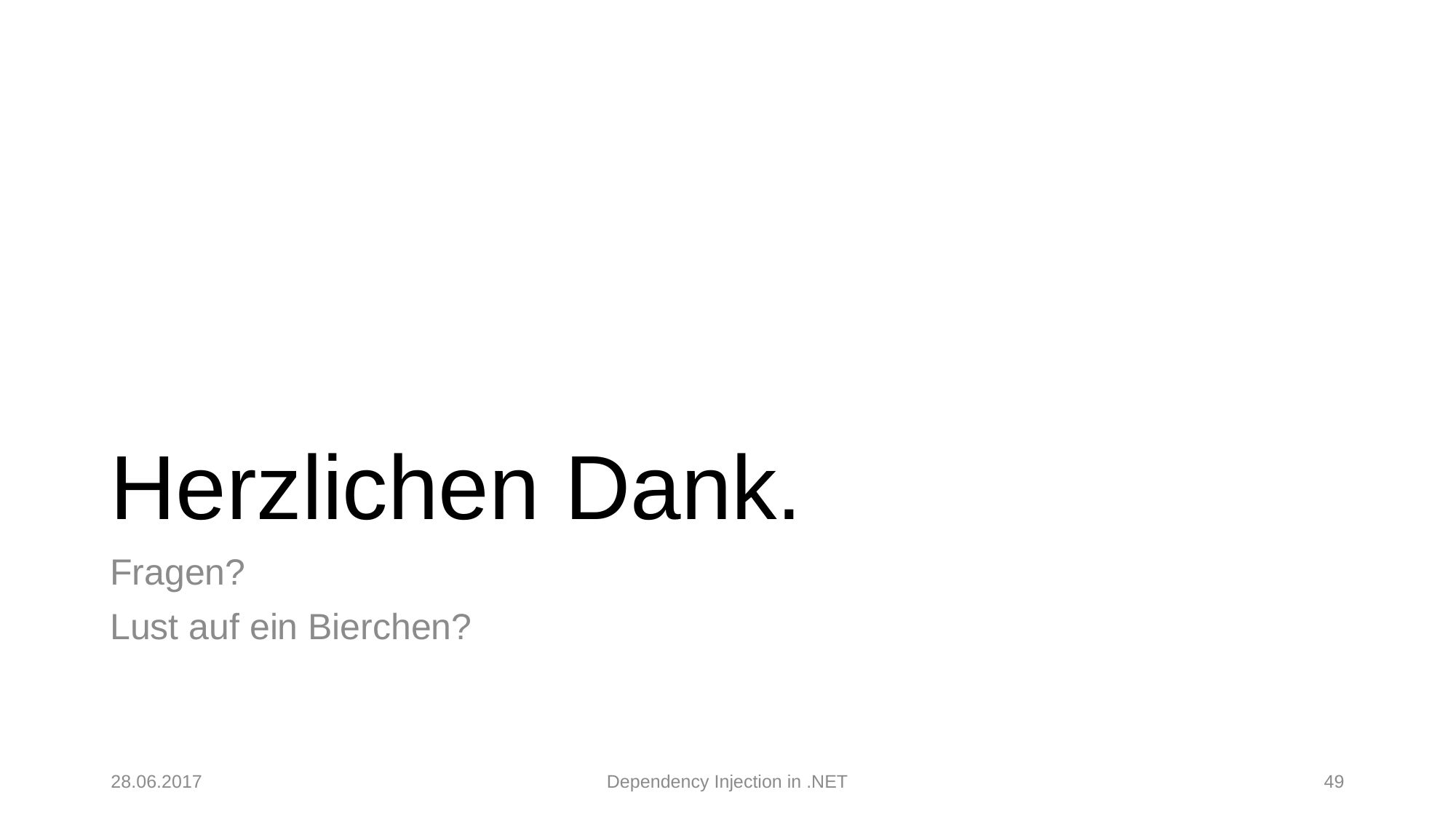

# Herzlichen Dank.
Fragen?
Lust auf ein Bierchen?
28.06.2017
Dependency Injection in .NET
49